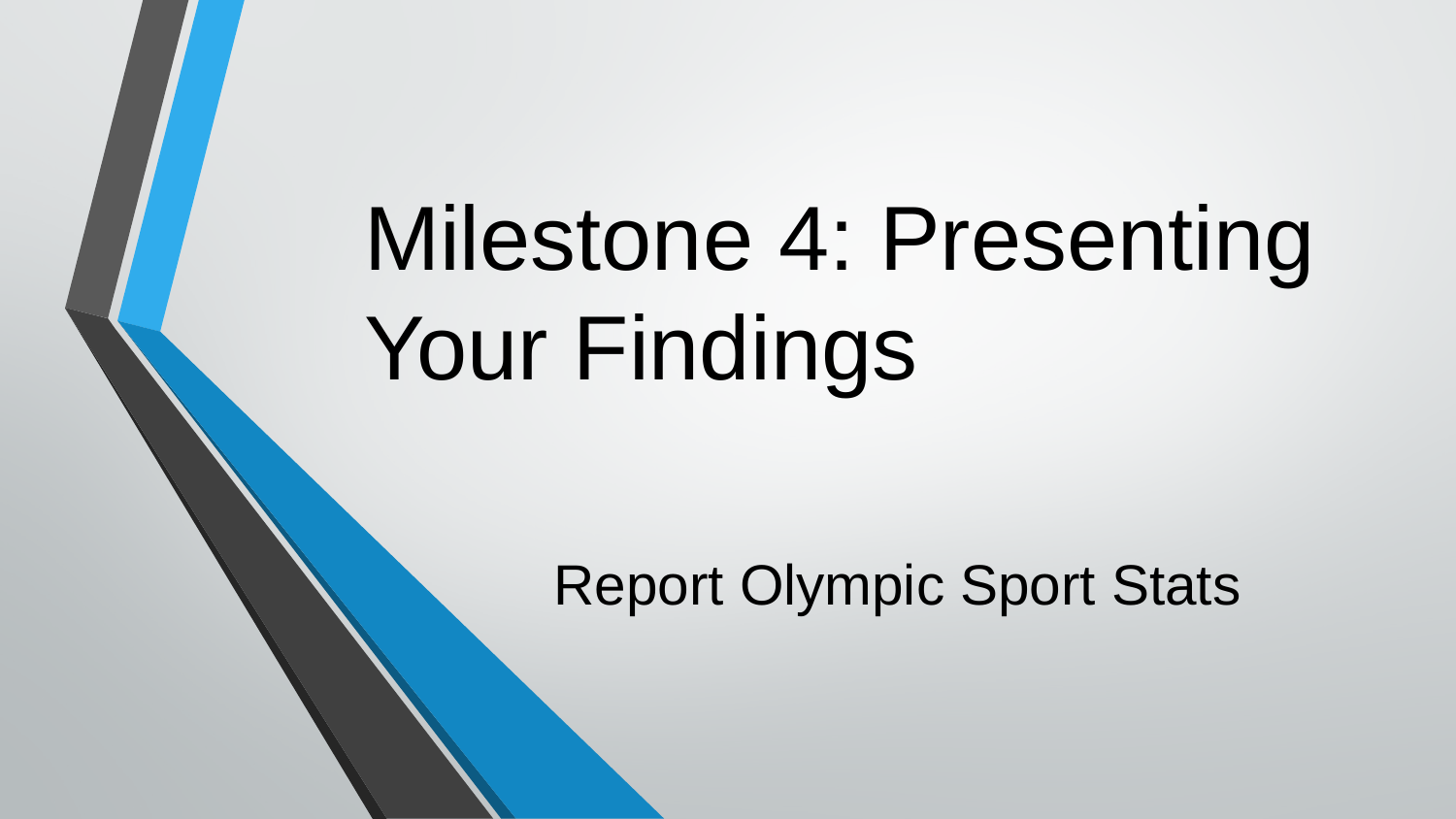

# Milestone 4: Presenting Your Findings

Report Olympic Sport Stats